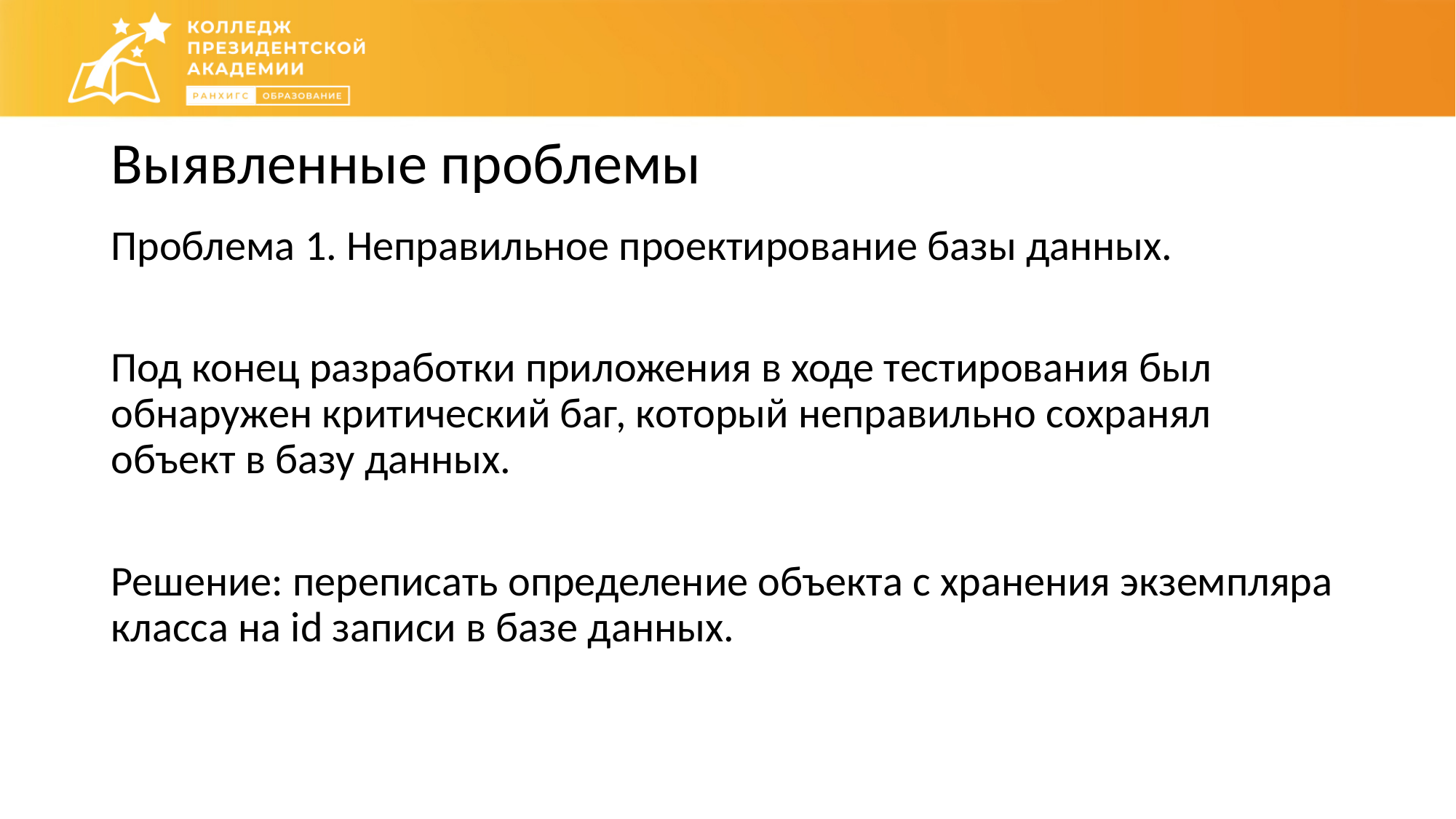

# Выявленные проблемы
Проблема 1. Неправильное проектирование базы данных.

Под конец разработки приложения в ходе тестирования был обнаружен критический баг, который неправильно сохранял объект в базу данных.

Решение: переписать определение объекта с хранения экземпляра класса на id записи в базе данных.